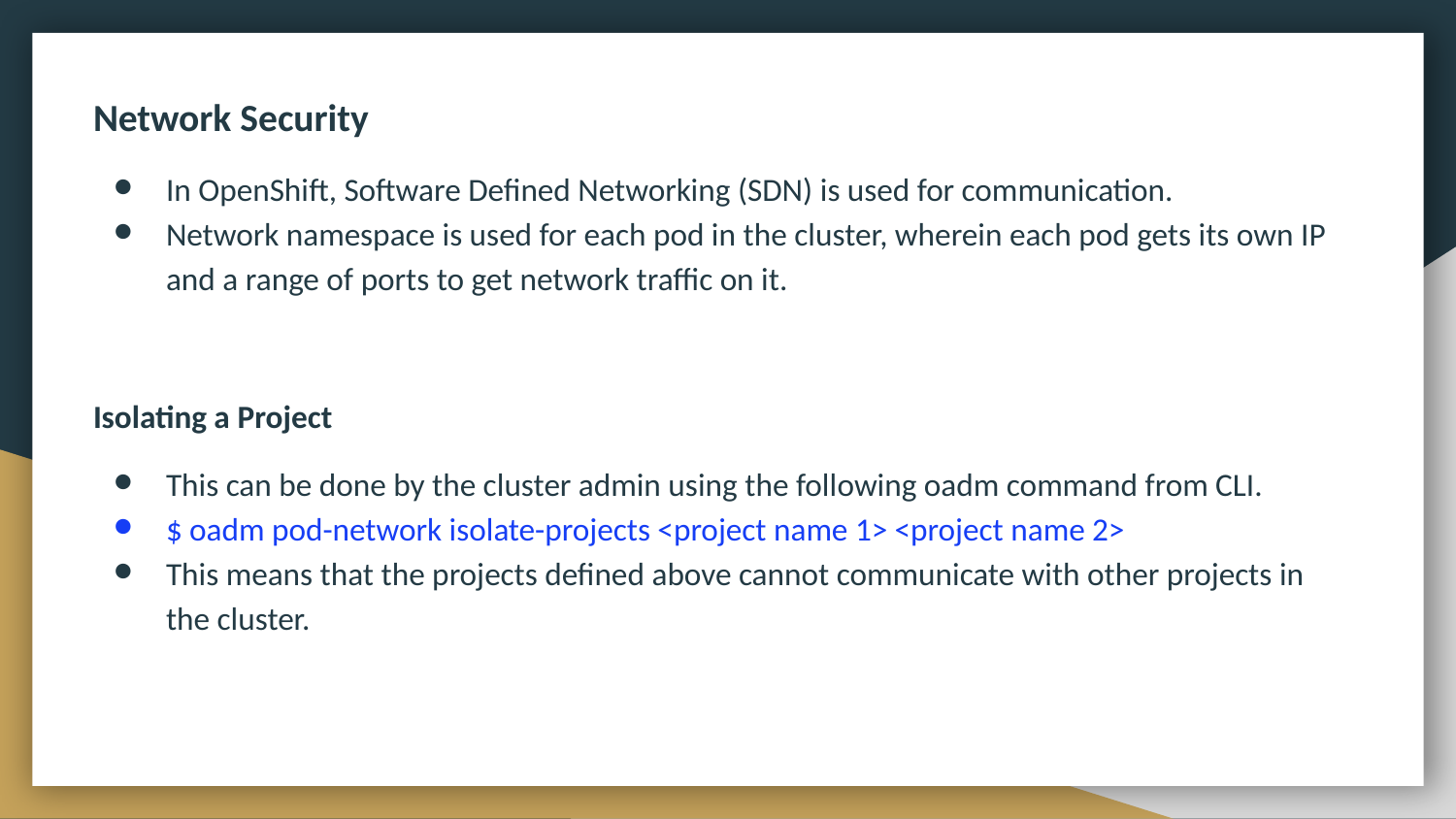

Network Security
In OpenShift, Software Defined Networking (SDN) is used for communication.
Network namespace is used for each pod in the cluster, wherein each pod gets its own IP and a range of ports to get network traffic on it.

Isolating a Project
This can be done by the cluster admin using the following oadm command from CLI.
$ oadm pod-network isolate-projects <project name 1> <project name 2>
This means that the projects defined above cannot communicate with other projects in the cluster.